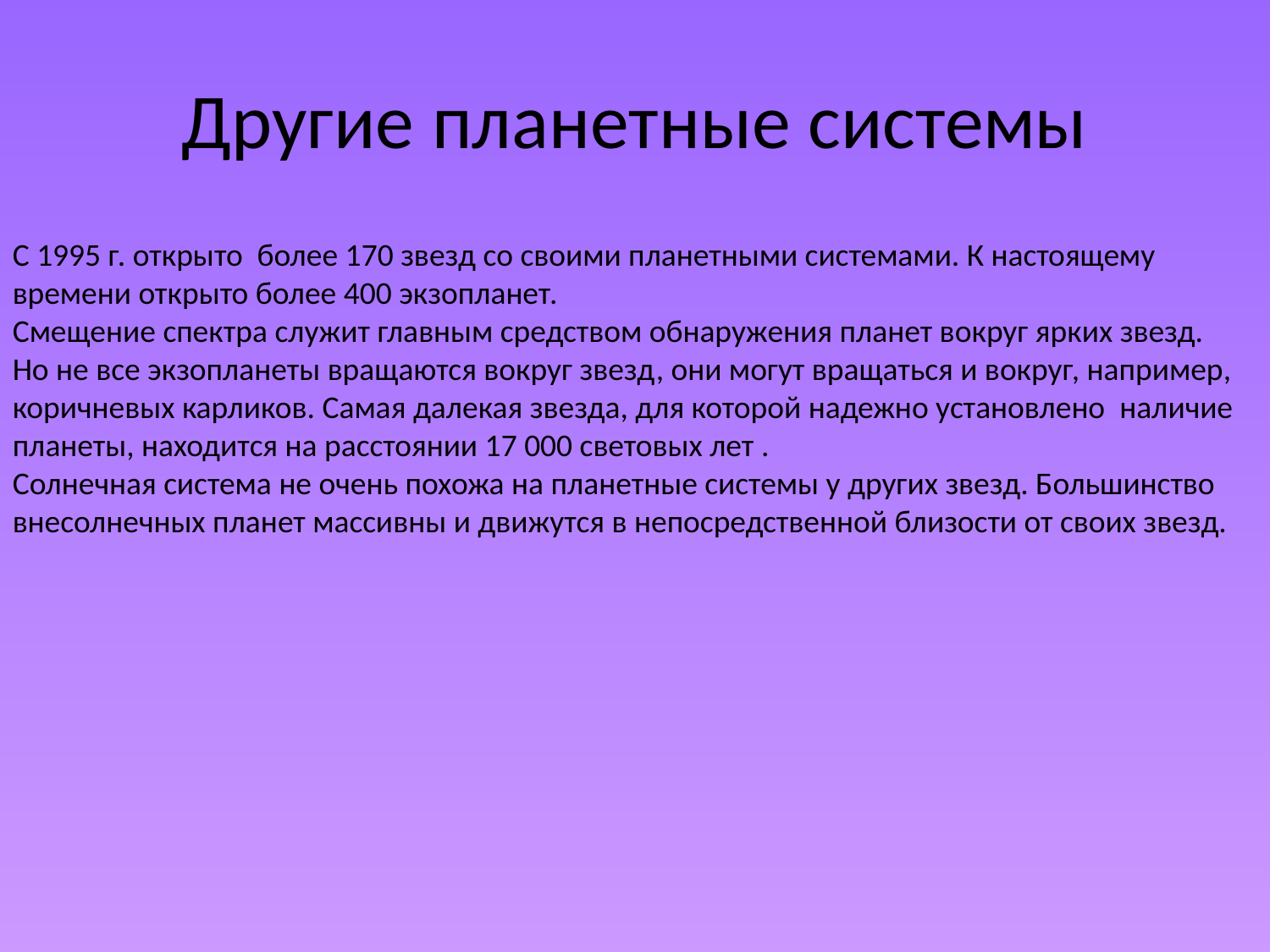

# Другие планетные системы
С 1995 г. открыто  более 170 звезд со своими планетными системами. К настоящему времени открыто более 400 экзопланет.
Смещение спектра служит главным средством обнаружения планет вокруг ярких звезд. Но не все экзопланеты вращаются вокруг звезд, они могут вращаться и вокруг, например, коричневых карликов. Самая далекая звезда, для которой надежно установлено  наличие планеты, находится на расстоянии 17 000 световых лет .
Солнечная система не очень похожа на планетные системы у других звезд. Большинство внесолнечных планет массивны и движутся в непосредственной близости от своих звезд.